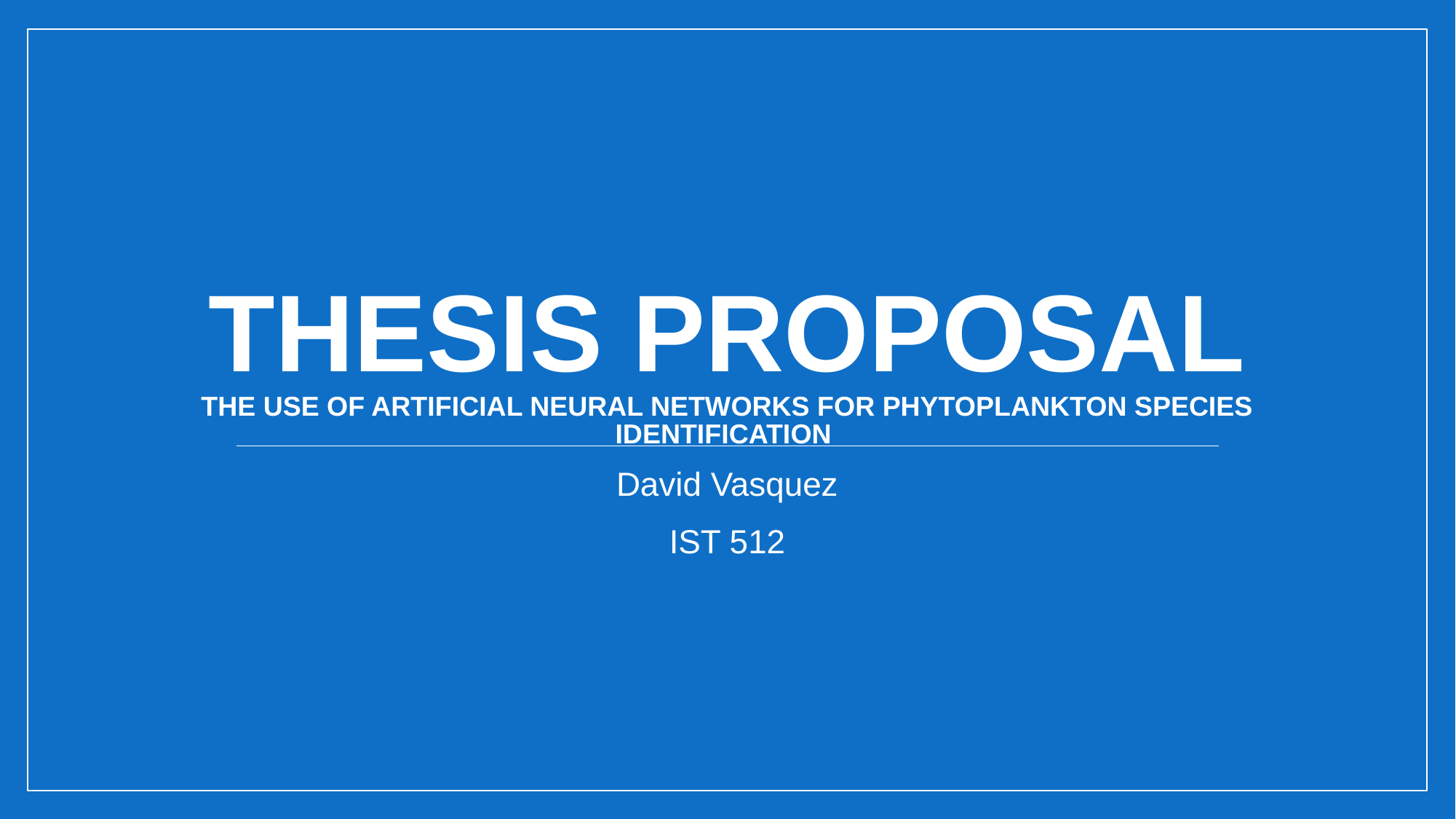

# Thesis Proposal The use of artificial neural networks for phytoplankton species identification
David Vasquez
IST 512